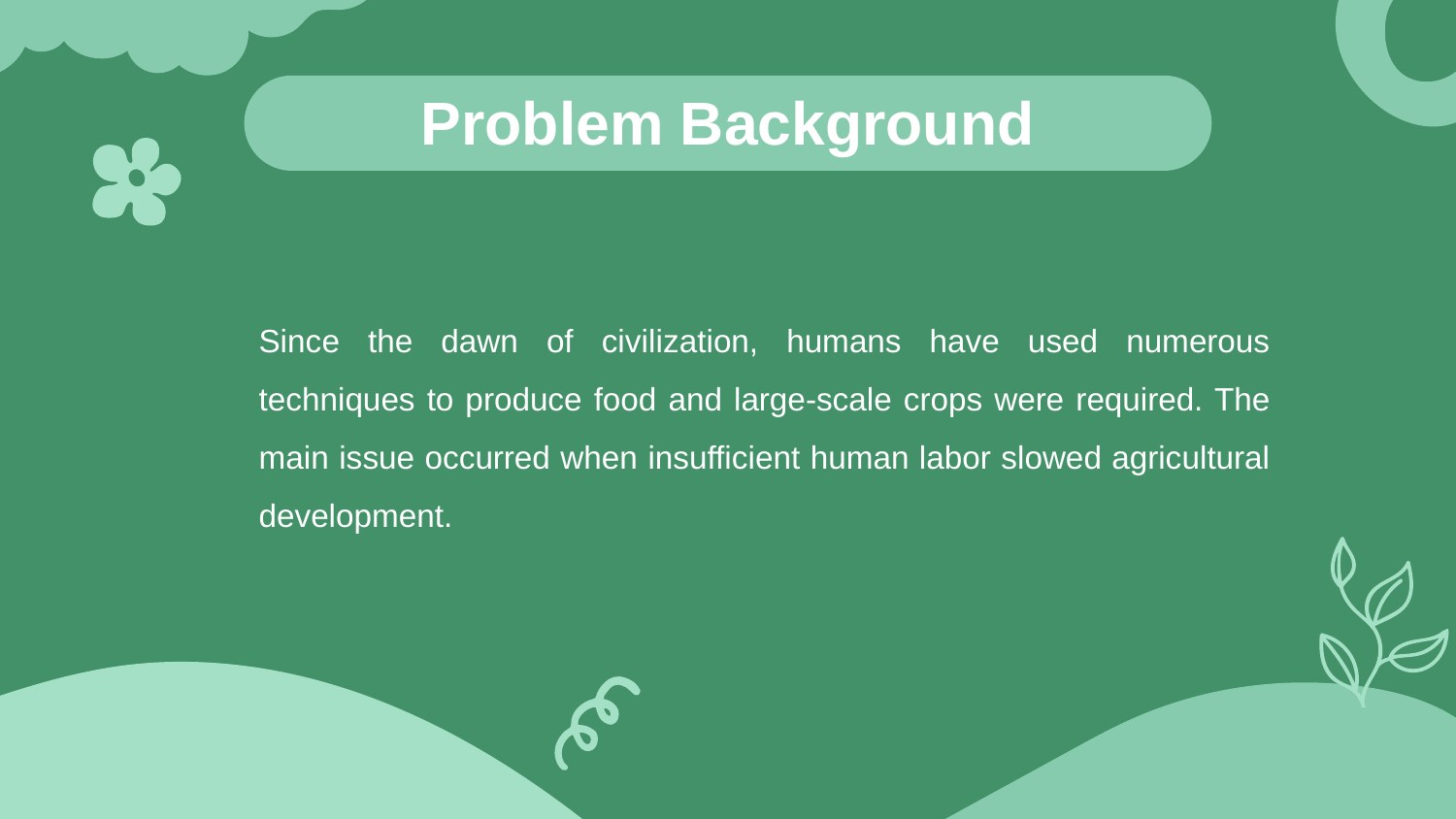

# Problem Background

Since the dawn of civilization, humans have used numerous techniques to produce food and large-scale crops were required. The main issue occurred when insufficient human labor slowed agricultural development.